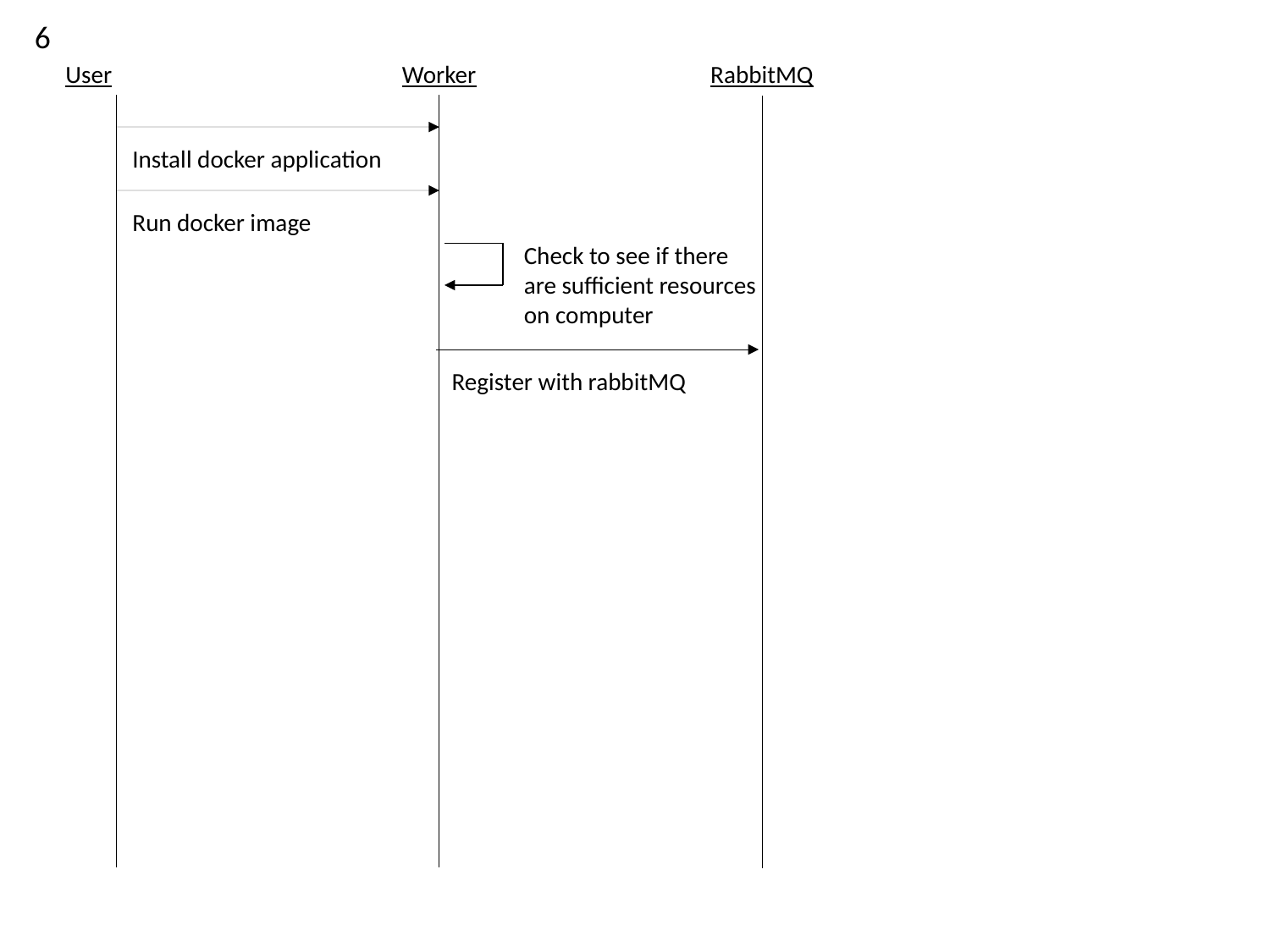

6
User
Worker
RabbitMQ

Install docker application

Run docker image
Check to see if there are sufficient resources on computer

Register with rabbitMQ